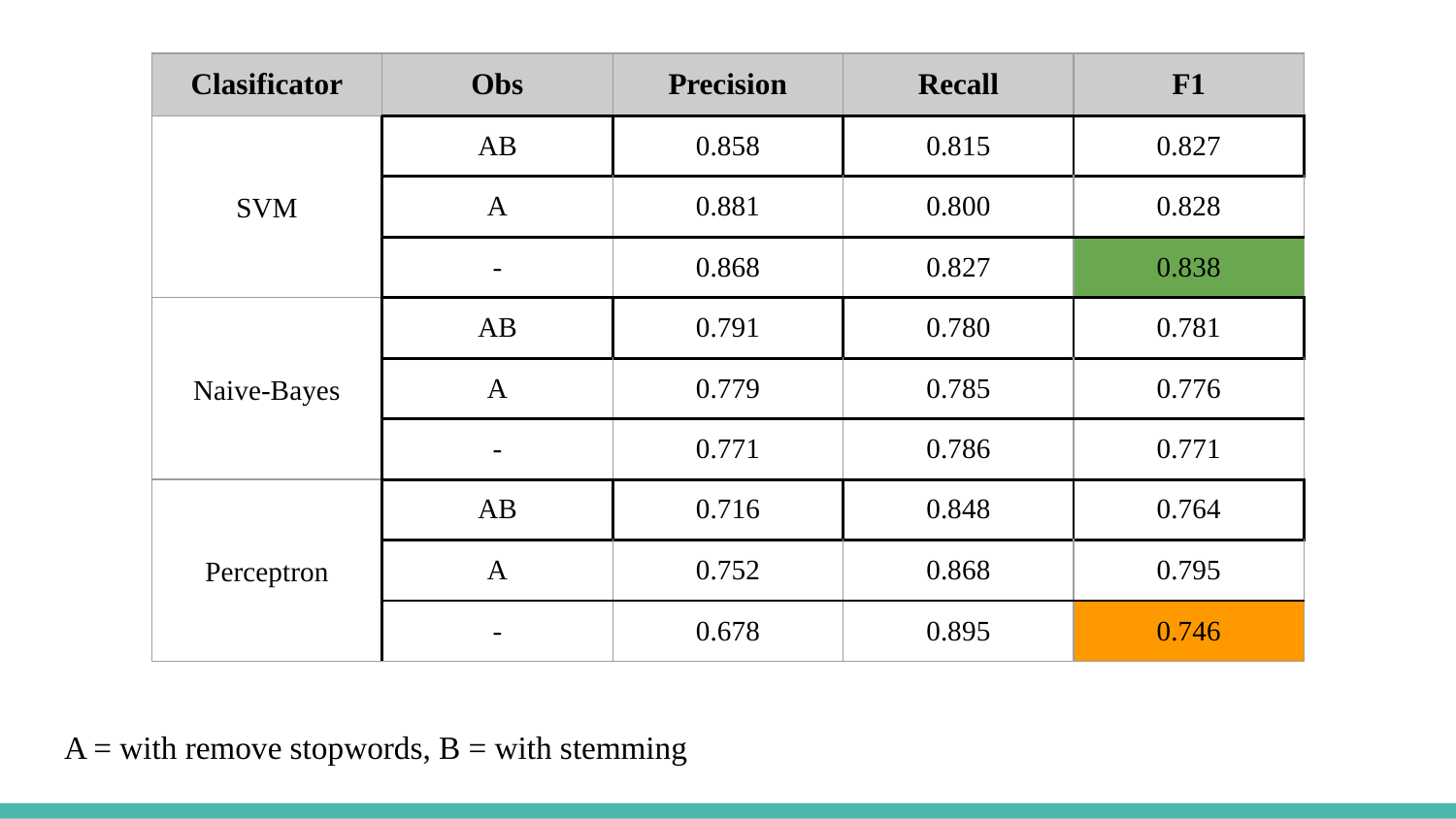

A = with remove stopwords, B = with stemming
| Clasificator | Obs | Precision | Recall | F1 |
| --- | --- | --- | --- | --- |
| SVM | AB | 0.858 | 0.815 | 0.827 |
|  | A | 0.881 | 0.800 | 0.828 |
|  | - | 0.868 | 0.827 | 0.838 |
| Naive-Bayes | AB | 0.791 | 0.780 | 0.781 |
|  | A | 0.779 | 0.785 | 0.776 |
|  | - | 0.771 | 0.786 | 0.771 |
| Perceptron | AB | 0.716 | 0.848 | 0.764 |
|  | A | 0.752 | 0.868 | 0.795 |
|  | - | 0.678 | 0.895 | 0.746 |